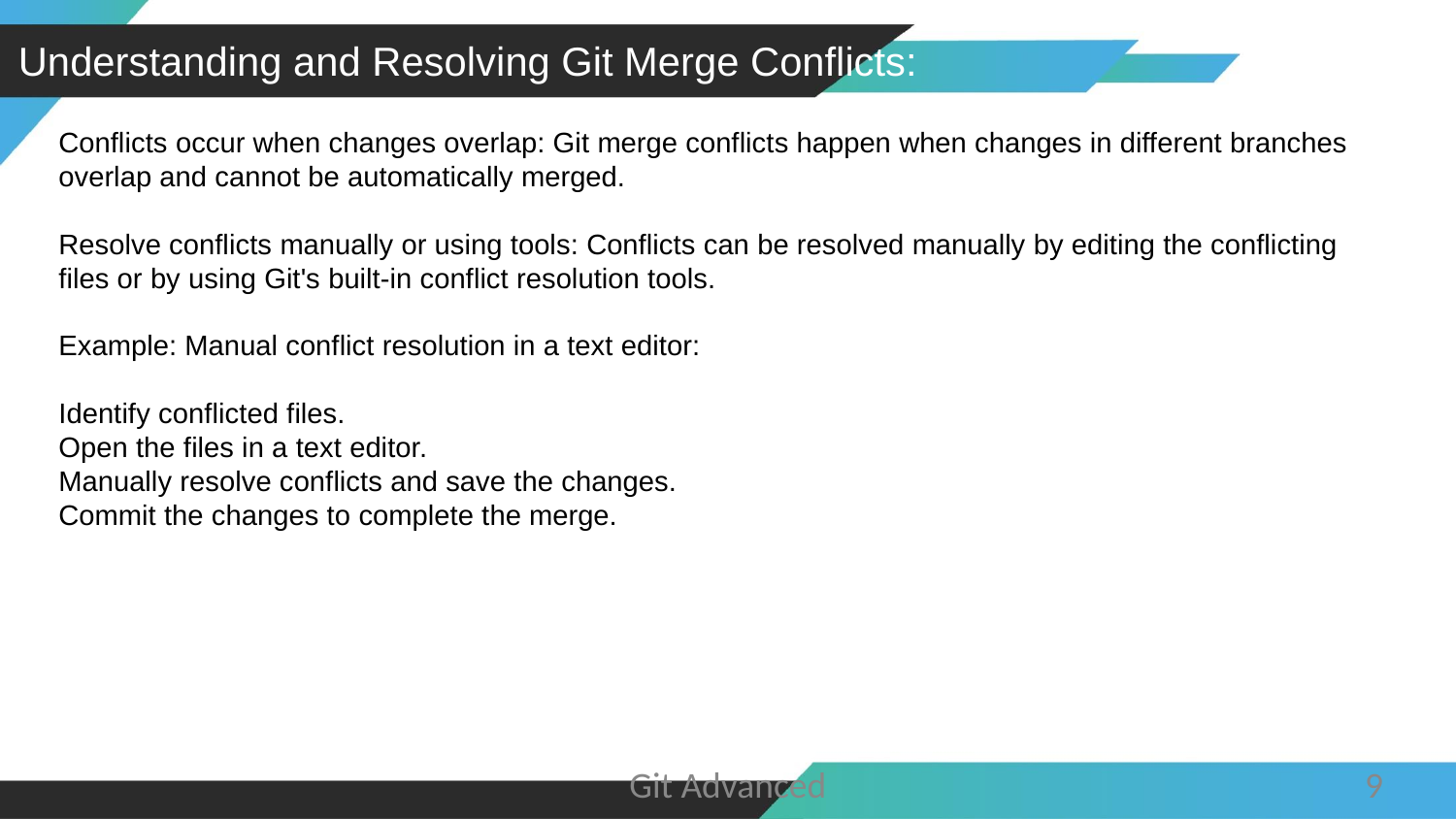

Understanding and Resolving Git Merge Conflicts:
Conflicts occur when changes overlap: Git merge conflicts happen when changes in different branches overlap and cannot be automatically merged.

Resolve conflicts manually or using tools: Conflicts can be resolved manually by editing the conflicting files or by using Git's built-in conflict resolution tools.

Example: Manual conflict resolution in a text editor:

Identify conflicted files.
Open the files in a text editor.
Manually resolve conflicts and save the changes.
Commit the changes to complete the merge.
Git Advanced
9